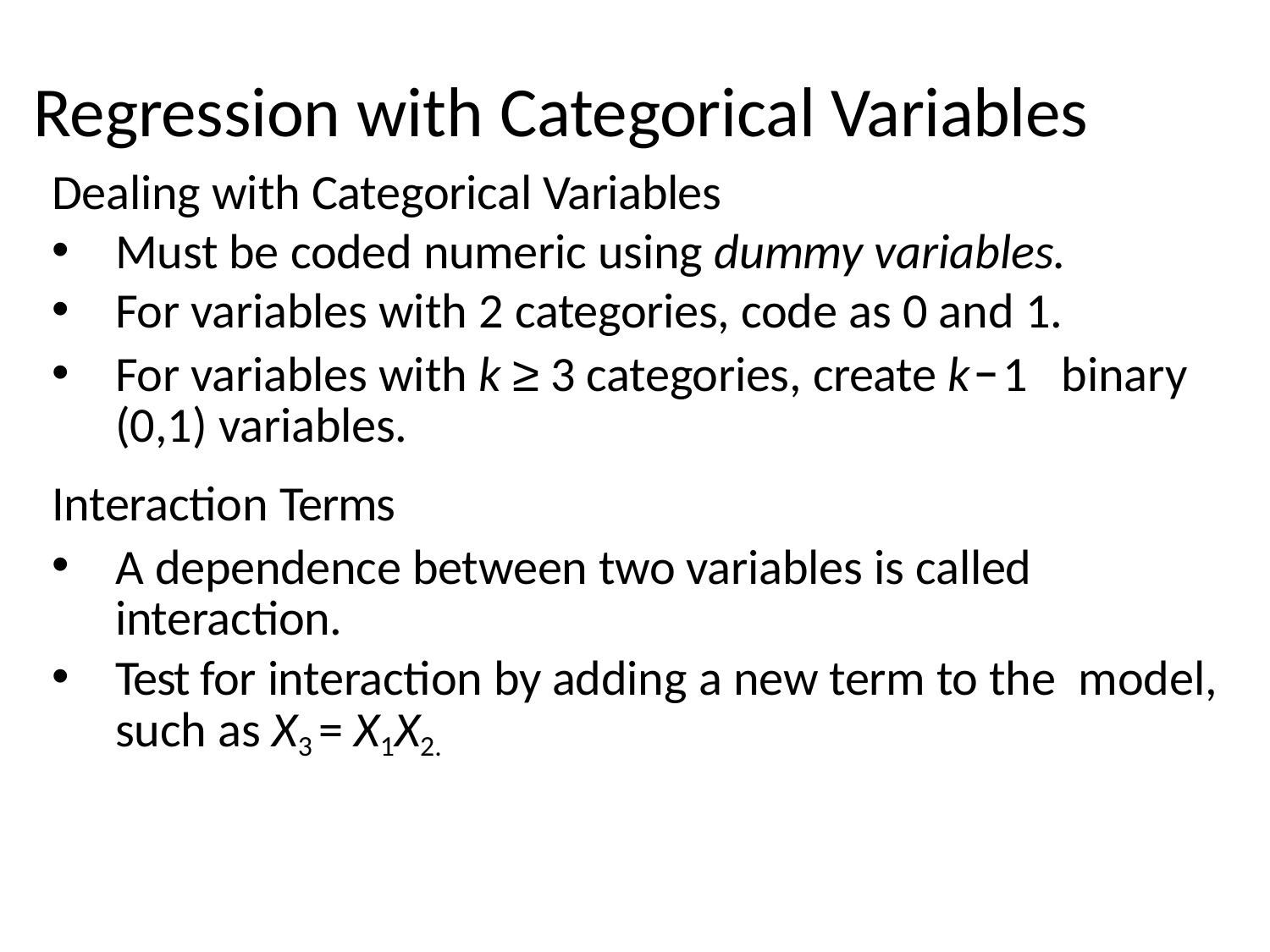

# Regression with Categorical Variables
Dealing with Categorical Variables
Must be coded numeric using dummy variables.
For variables with 2 categories, code as 0 and 1.
For variables with k ≥ 3 categories, create k−1  binary (0,1) variables.
Interaction Terms
A dependence between two variables is called  interaction.
Test for interaction by adding a new term to the  model, such as X3 = X1X2.